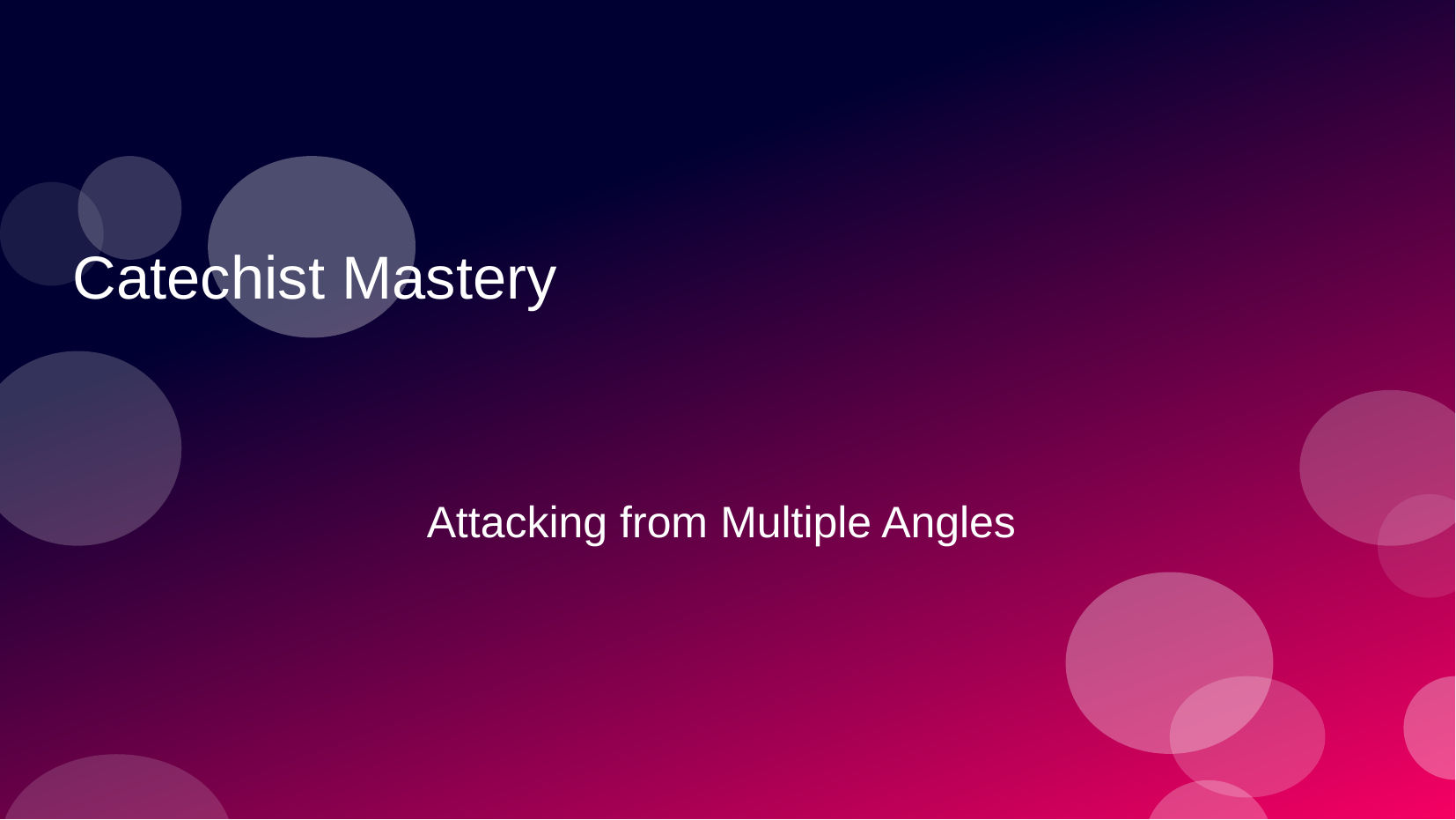

# Catechist Mastery
Attacking from Multiple Angles